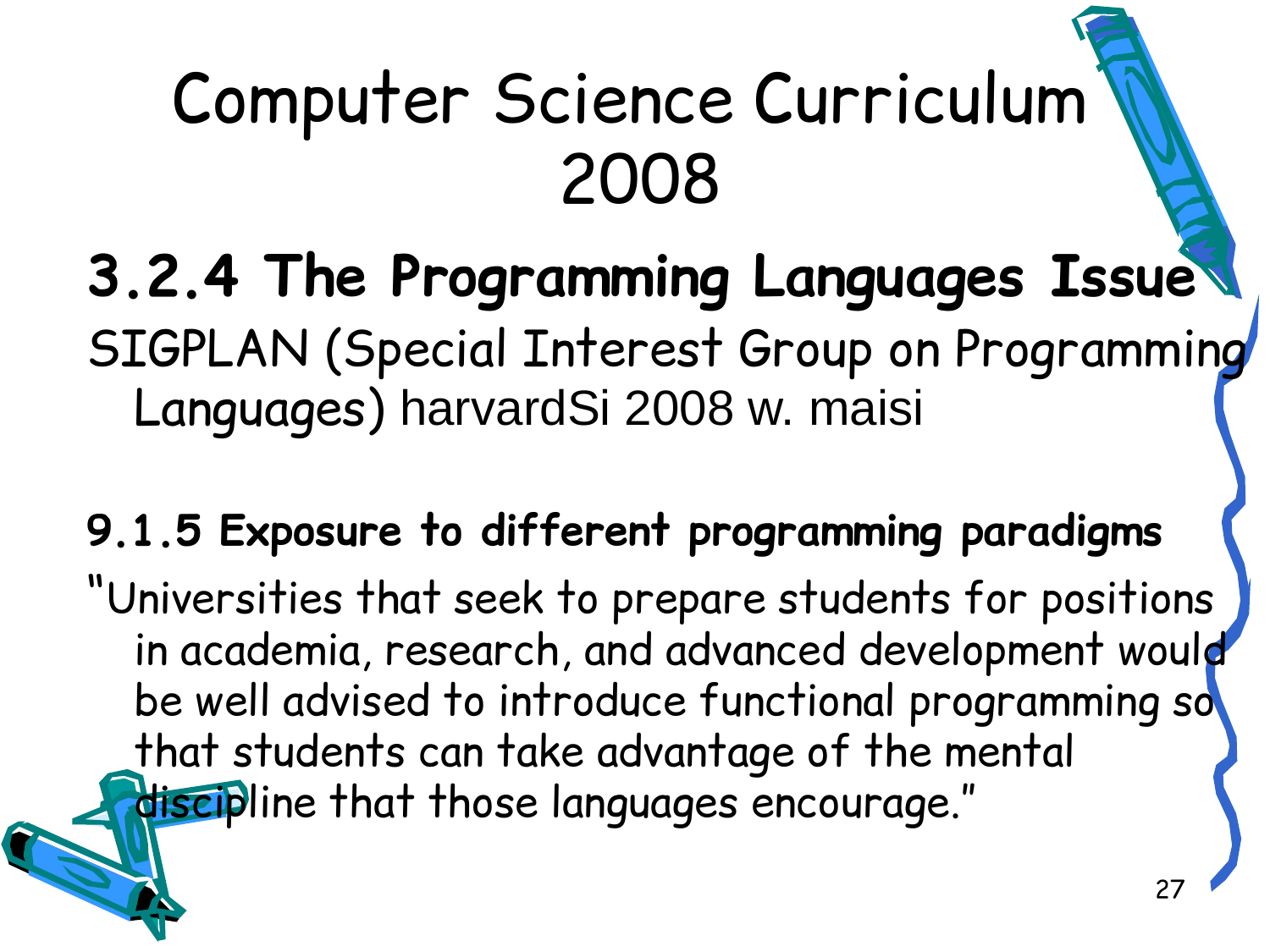

# Computer Science Curriculum 2008
3.2.4 The Programming Languages Issue
SIGPLAN (Special Interest Group on Programming Languages) harvardSi 2008 w. maisi

9.1.5 Exposure to different programming paradigms
“Universities that seek to prepare students for positions in academia, research, and advanced development would be well advised to introduce functional programming so that students can take advantage of the mental discipline that those languages encourage.”
27